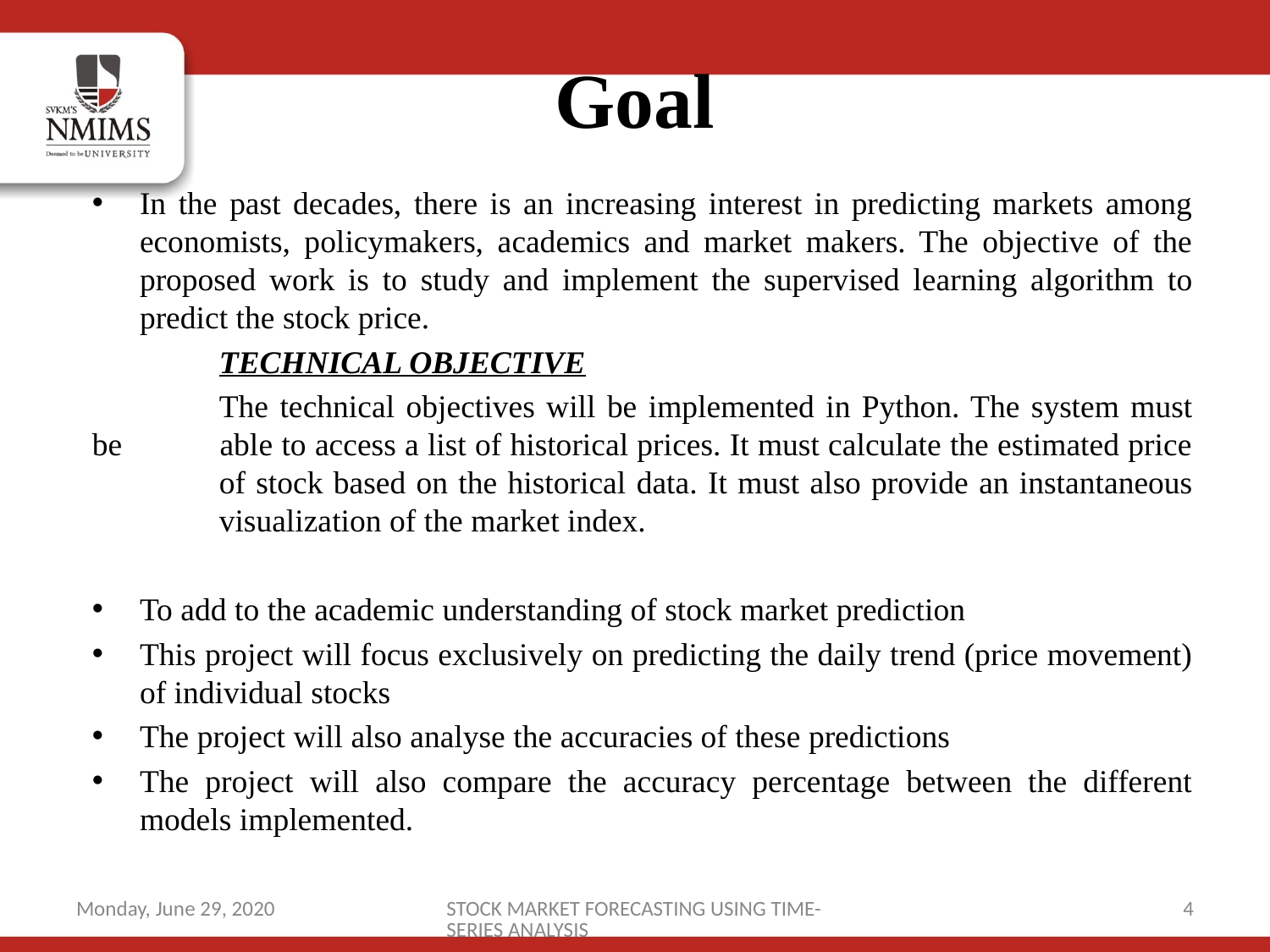

# Goal
In the past decades, there is an increasing interest in predicting markets among economists, policymakers, academics and market makers. The objective of the proposed work is to study and implement the supervised learning algorithm to predict the stock price.
	TECHNICAL OBJECTIVE
	The technical objectives will be implemented in Python. The system must be 	able to access a list of historical prices. It must calculate the estimated price 	of stock based on the historical data. It must also provide an instantaneous 	visualization of the market index.

To add to the academic understanding of stock market prediction
This project will focus exclusively on predicting the daily trend (price movement) of individual stocks
The project will also analyse the accuracies of these predictions
The project will also compare the accuracy percentage between the different models implemented.
Monday, June 29, 2020
STOCK MARKET FORECASTING USING TIME-SERIES ANALYSIS
4